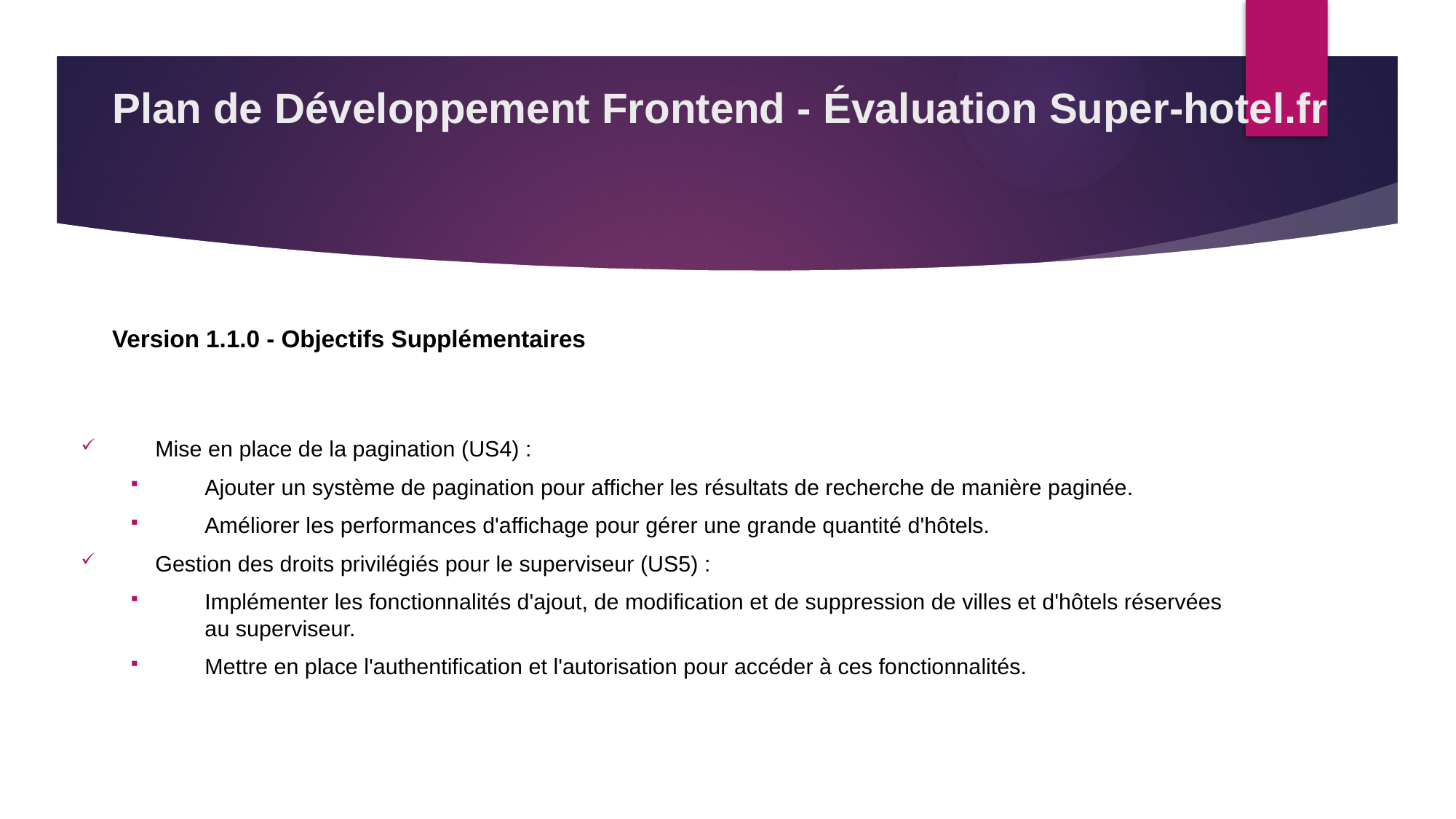

# Plan de Développement Frontend - Évaluation Super-hotel.fr
Version 1.1.0 - Objectifs Supplémentaires
Mise en place de la pagination (US4) :
Ajouter un système de pagination pour afficher les résultats de recherche de manière paginée.
Améliorer les performances d'affichage pour gérer une grande quantité d'hôtels.
Gestion des droits privilégiés pour le superviseur (US5) :
Implémenter les fonctionnalités d'ajout, de modification et de suppression de villes et d'hôtels réservées au superviseur.
Mettre en place l'authentification et l'autorisation pour accéder à ces fonctionnalités.